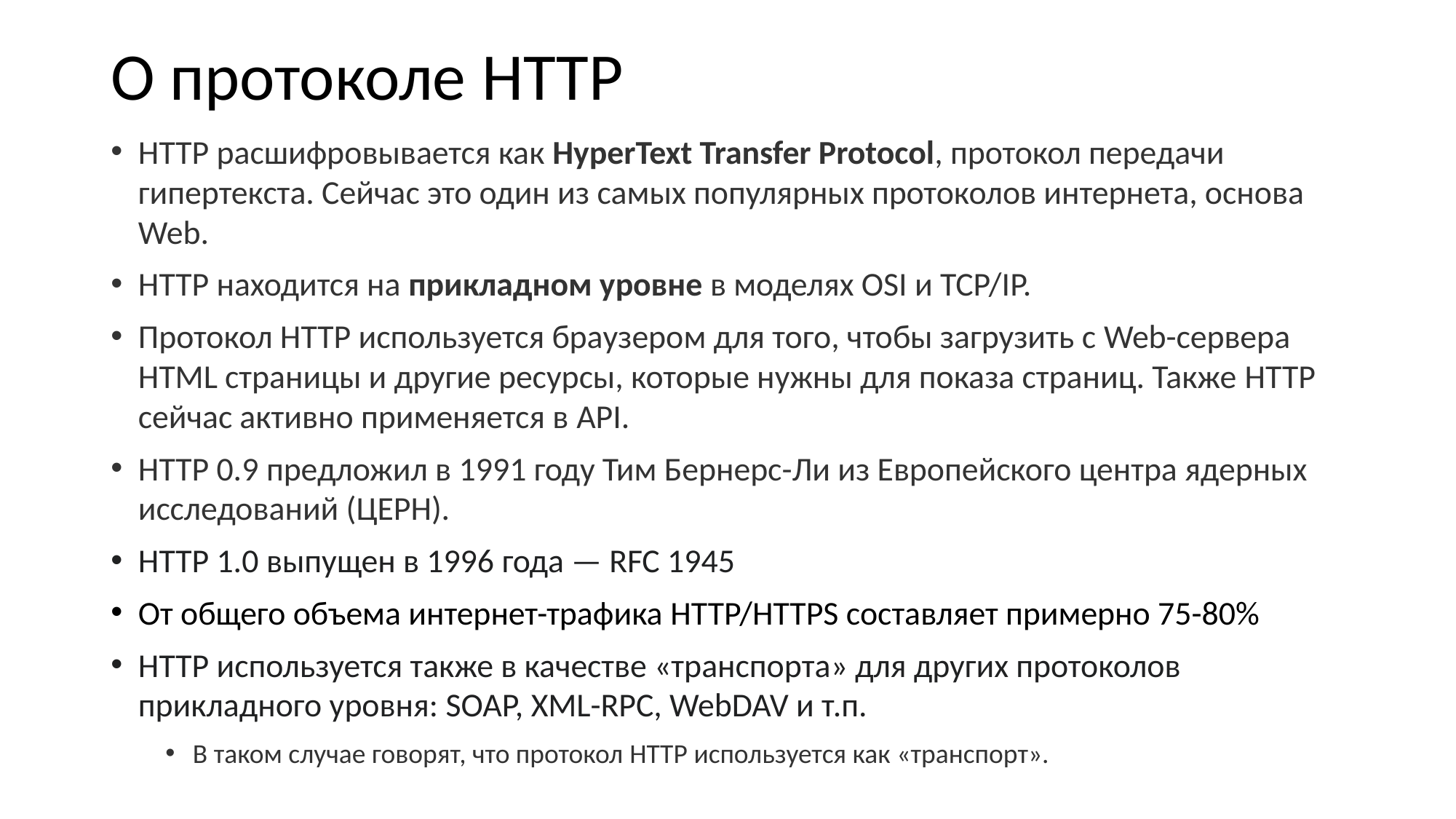

# О протоколе HTTP
HTTP расшифровывается как HyperText Transfer Protocol, протокол передачи гипертекста. Сейчас это один из самых популярных протоколов интернета, основа Web.
HTTP находится на прикладном уровне в моделях OSI и TCP/IP.
Протокол HTTP используется браузером для того, чтобы загрузить с Web-сервера HTML страницы и другие ресурсы, которые нужны для показа страниц. Также HTTP сейчас активно применяется в API.
HTTP 0.9 предложил в 1991 году Тим Бернерс-Ли из Европейского центра ядерных исследований (ЦЕРН).
HTTP 1.0 выпущен в 1996 года — RFC 1945
От общего объема интернет-трафика HTTP/HTTPS составляет примерно 75-80%
HTTP используется также в качестве «транспорта» для других протоколов прикладного уровня: SOAP, XML-RPC, WebDAV и т.п.
В таком случае говорят, что протокол HTTP используется как «транспорт».